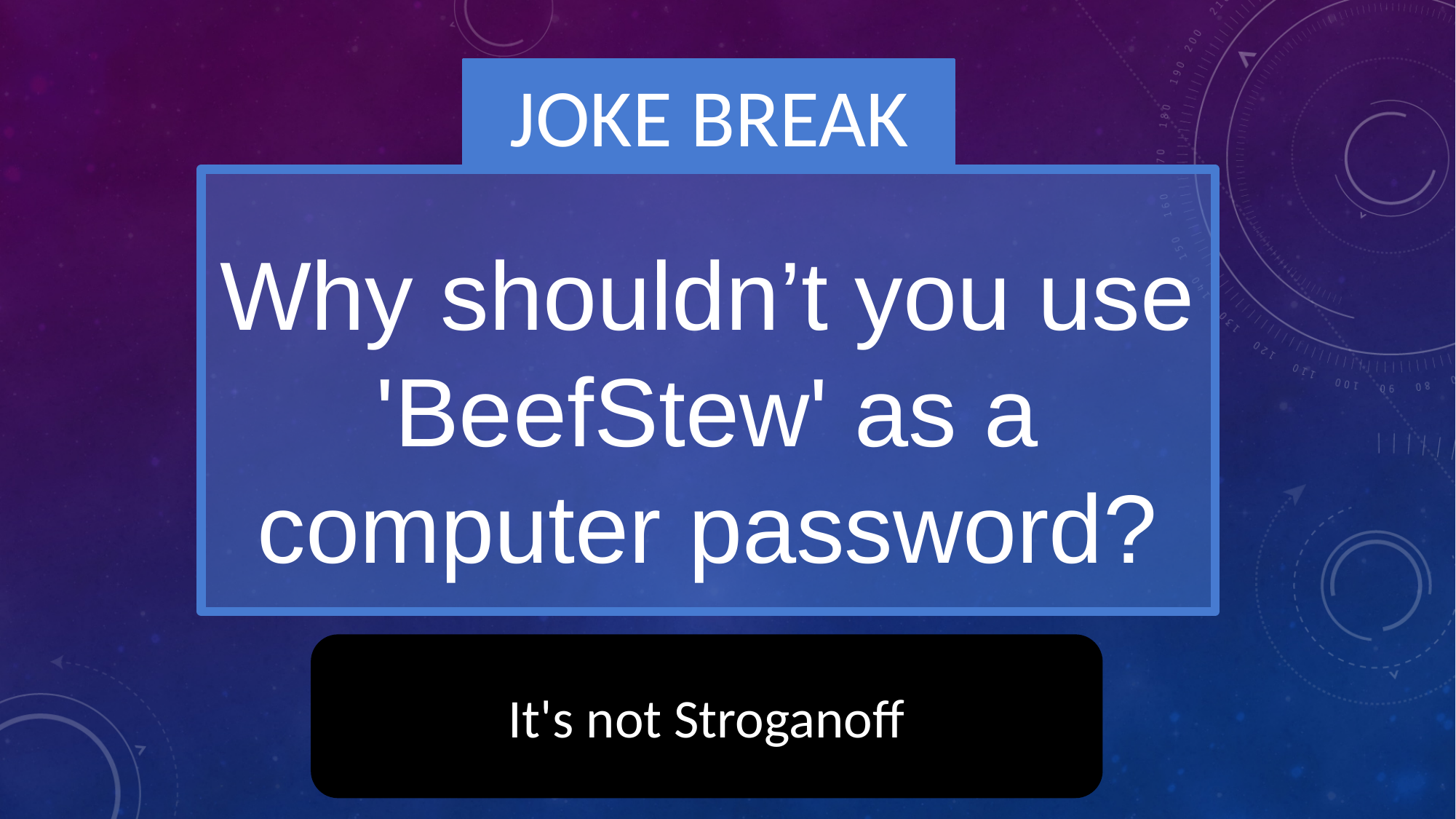

JOKE BREAK

Why shouldn’t you use 'BeefStew' as a computer password?
It's not Stroganoff